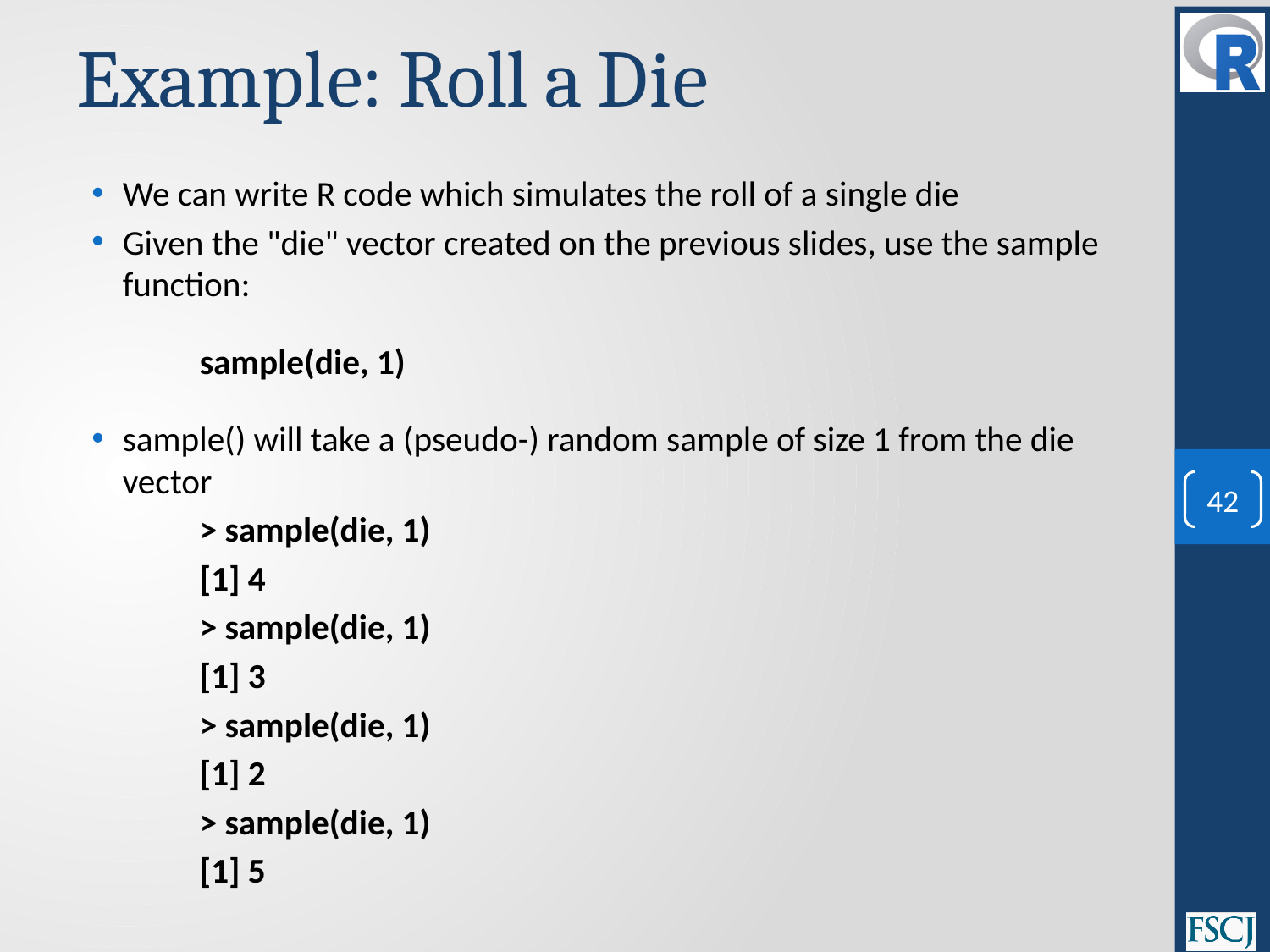

# Example: Roll a Die
We can write R code which simulates the roll of a single die
Given the "die" vector created on the previous slides, use the sample function:

sample(die, 1)

sample() will take a (pseudo-) random sample of size 1 from the die vector
> sample(die, 1)
[1] 4
> sample(die, 1)
[1] 3
> sample(die, 1)
[1] 2
> sample(die, 1)
[1] 5
42